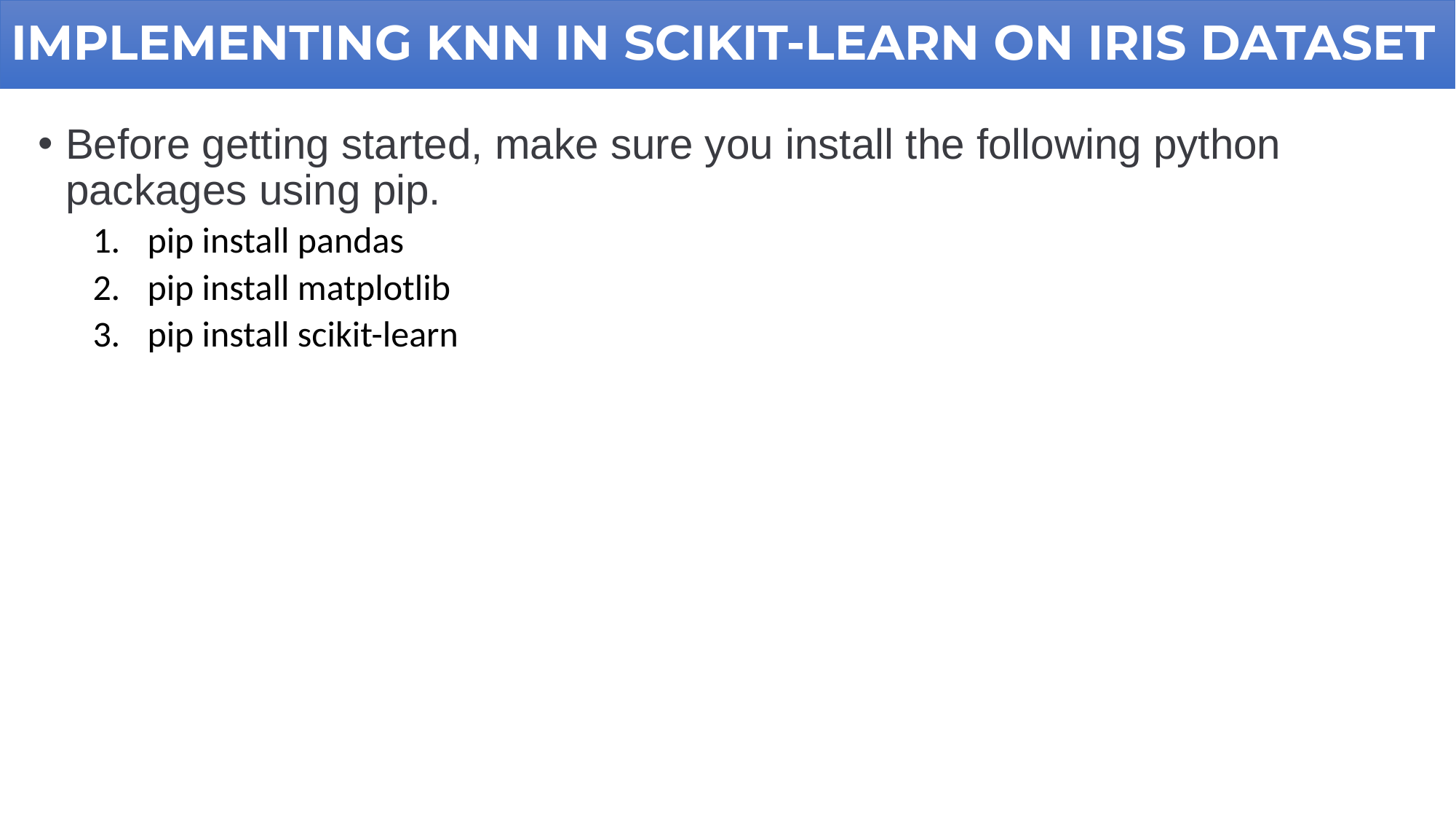

IMPLEMENTING KNN IN SCIKIT-LEARN ON IRIS DATASET
Before getting started, make sure you install the following python packages using pip.
pip install pandas
pip install matplotlib
pip install scikit-learn